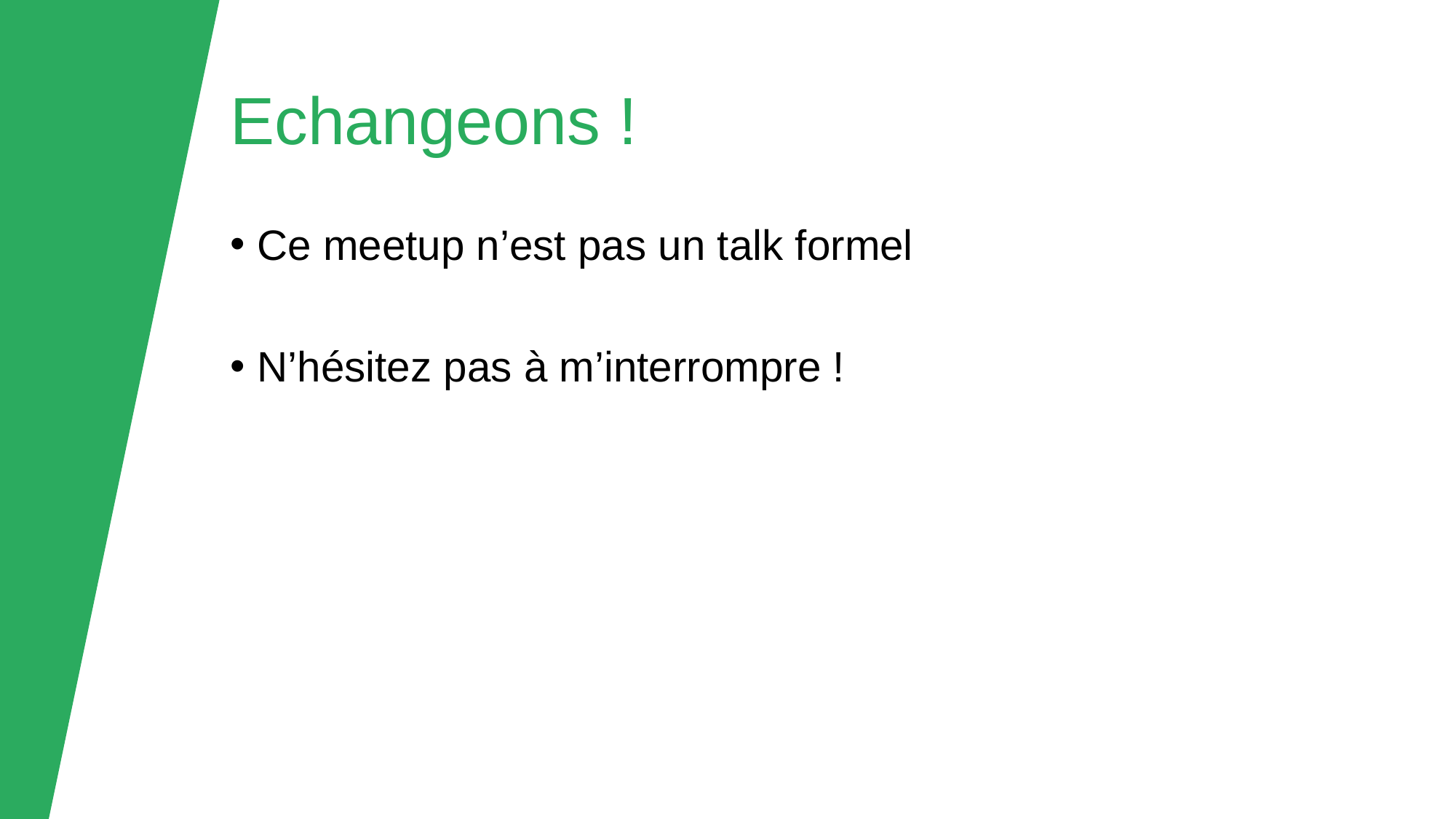

# Echangeons !
Ce meetup n’est pas un talk formel

N’hésitez pas à m’interrompre !